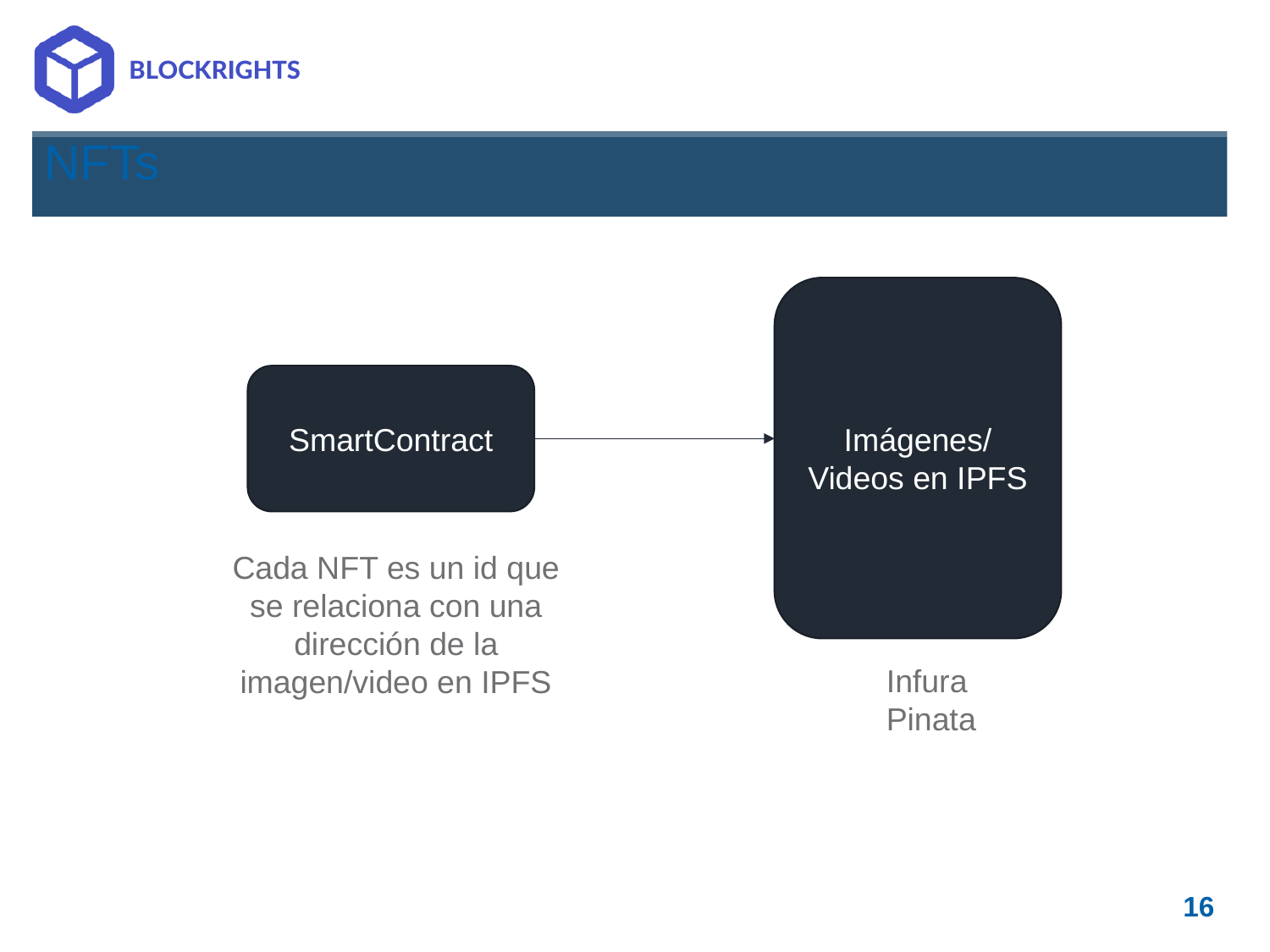

# NFTs
Imágenes/Videos en IPFS
SmartContract
Cada NFT es un id que se relaciona con una dirección de la imagen/video en IPFS
Infura
Pinata
16